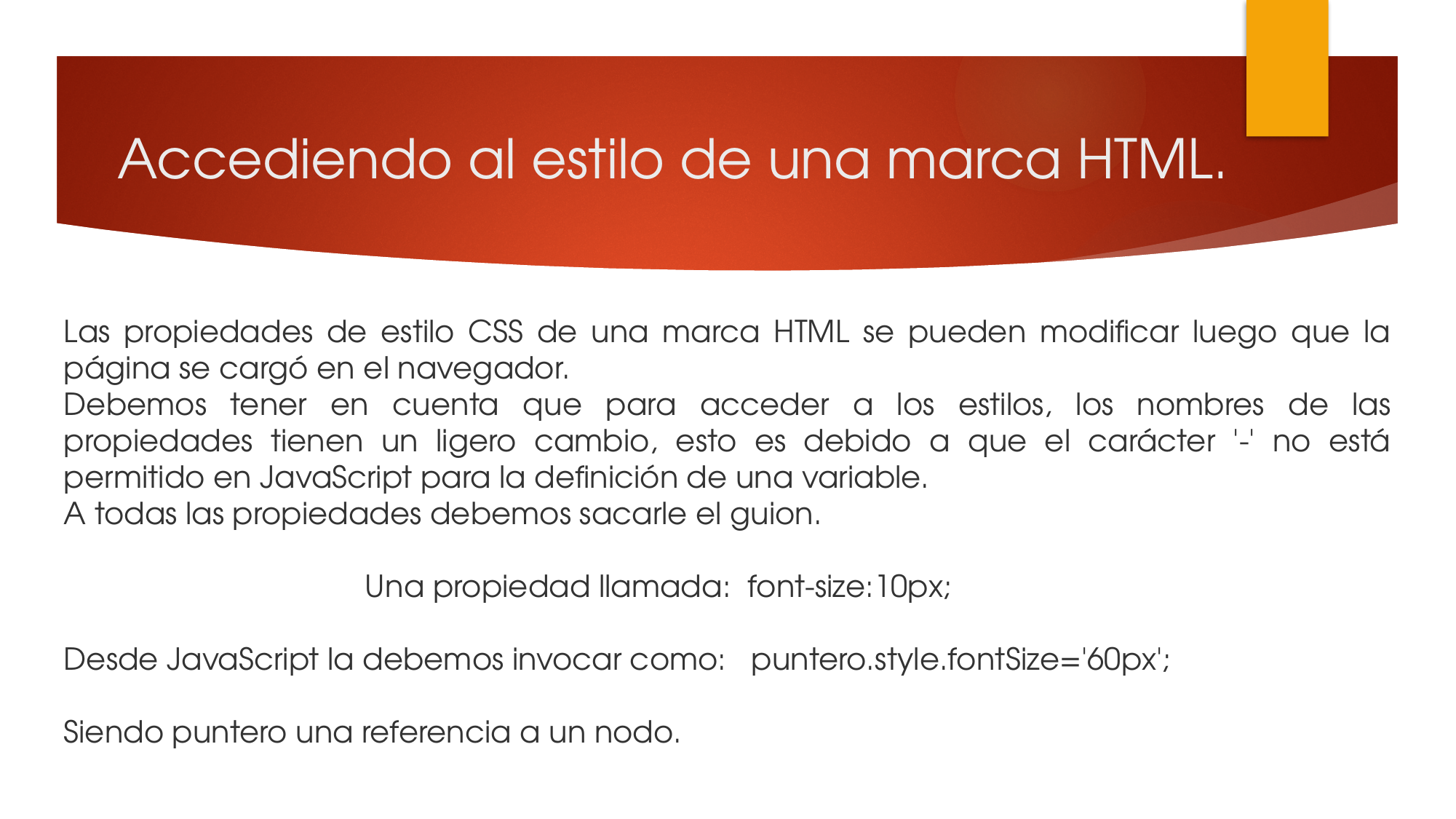

# Accediendo al estilo de una marca HTML.
Las propiedades de estilo CSS de una marca HTML se pueden modificar luego que la página se cargó en el navegador.
Debemos tener en cuenta que para acceder a los estilos, los nombres de las propiedades tienen un ligero cambio, esto es debido a que el carácter '-' no está permitido en JavaScript para la definición de una variable.
A todas las propiedades debemos sacarle el guion.

                                    Una propiedad llamada:  font-size:10px;

Desde JavaScript la debemos invocar como:   puntero.style.fontSize='60px';

Siendo puntero una referencia a un nodo.